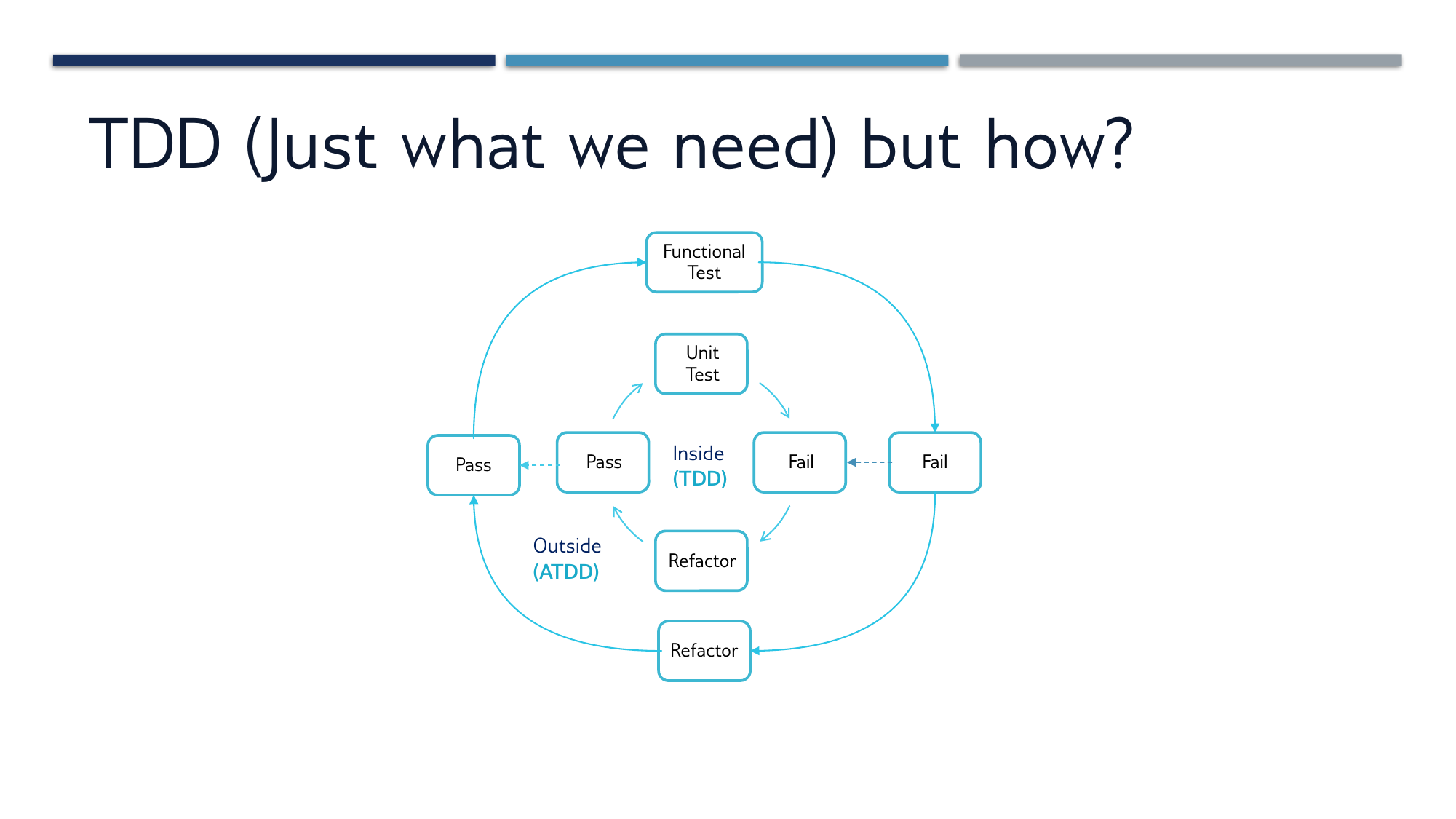

TDD (Just what we need) but how?

Functional Test
Unit Test
Fail
Refactor
Pass

Fail
Inside
(TDD)

Pass
Outside
(ATDD)

Refactor